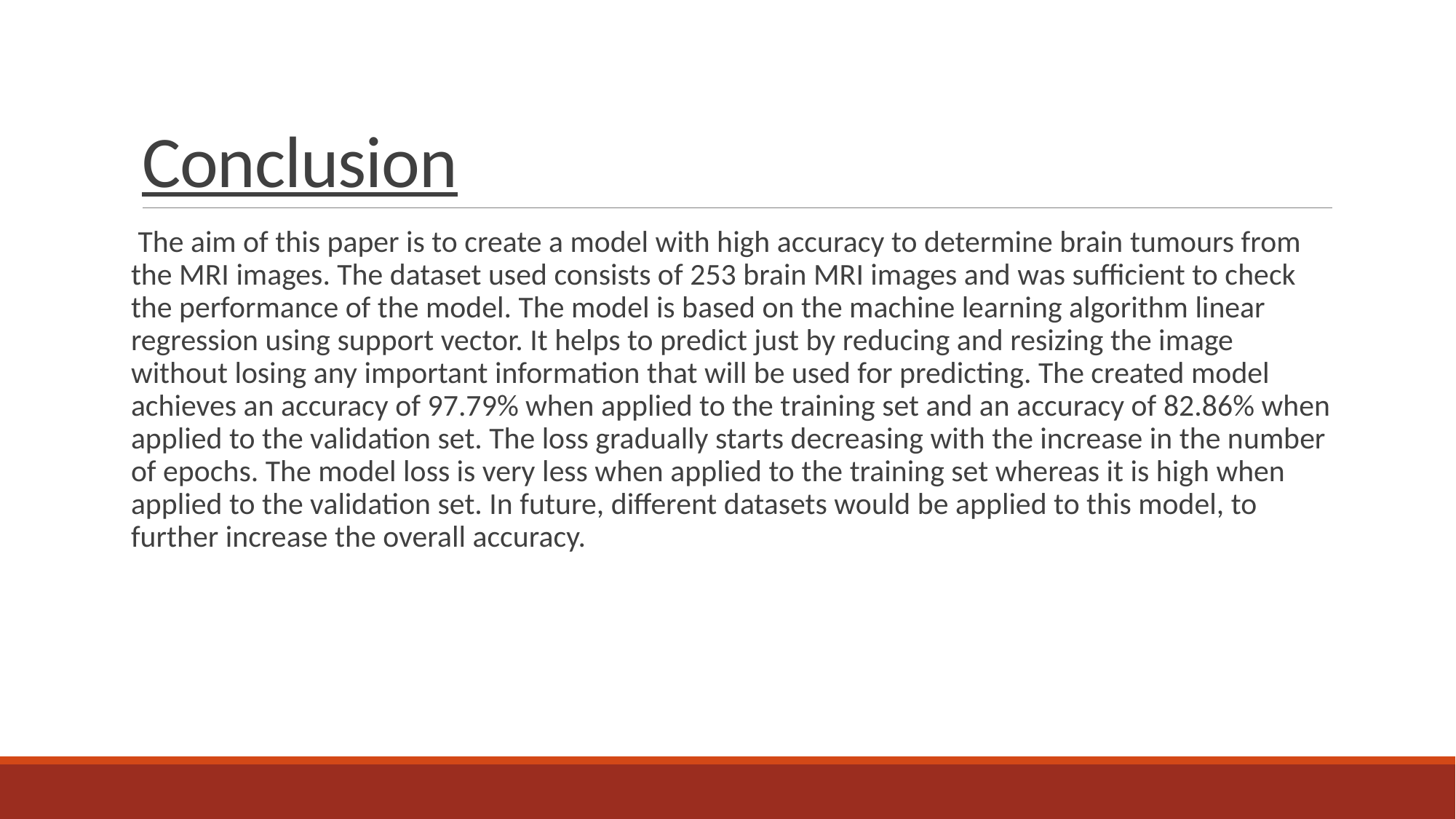

# Conclusion
 The aim of this paper is to create a model with high accuracy to determine brain tumours from the MRI images. The dataset used consists of 253 brain MRI images and was sufficient to check the performance of the model. The model is based on the machine learning algorithm linear regression using support vector. It helps to predict just by reducing and resizing the image without losing any important information that will be used for predicting. The created model achieves an accuracy of 97.79% when applied to the training set and an accuracy of 82.86% when applied to the validation set. The loss gradually starts decreasing with the increase in the number of epochs. The model loss is very less when applied to the training set whereas it is high when applied to the validation set. In future, different datasets would be applied to this model, to further increase the overall accuracy.